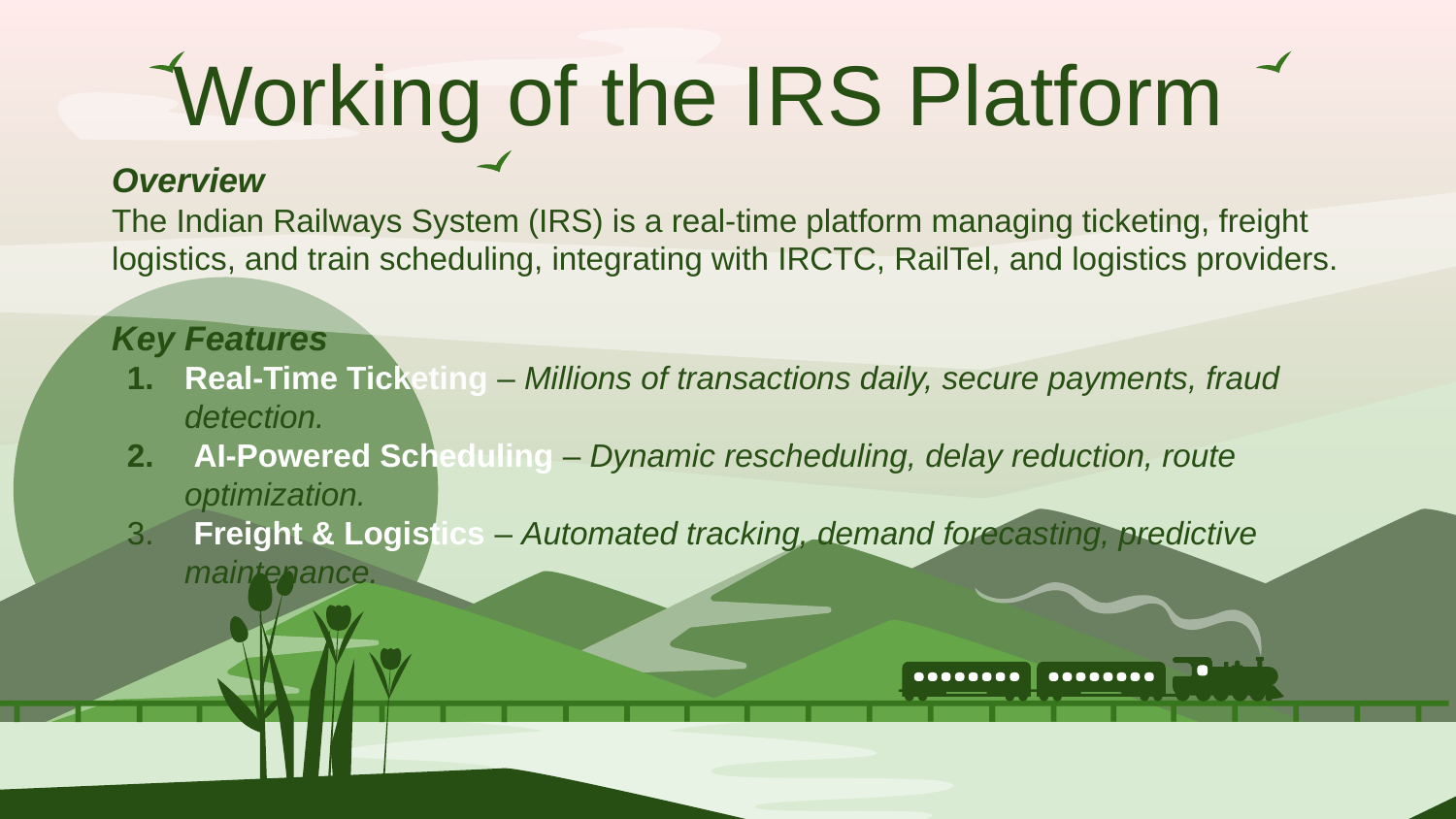

# Working of the IRS Platform

Overview
The Indian Railways System (IRS) is a real-time platform managing ticketing, freight logistics, and train scheduling, integrating with IRCTC, RailTel, and logistics providers.

Key Features
Real-Time Ticketing – Millions of transactions daily, secure payments, fraud detection.
 AI-Powered Scheduling – Dynamic rescheduling, delay reduction, route optimization.
 Freight & Logistics – Automated tracking, demand forecasting, predictive maintenance.